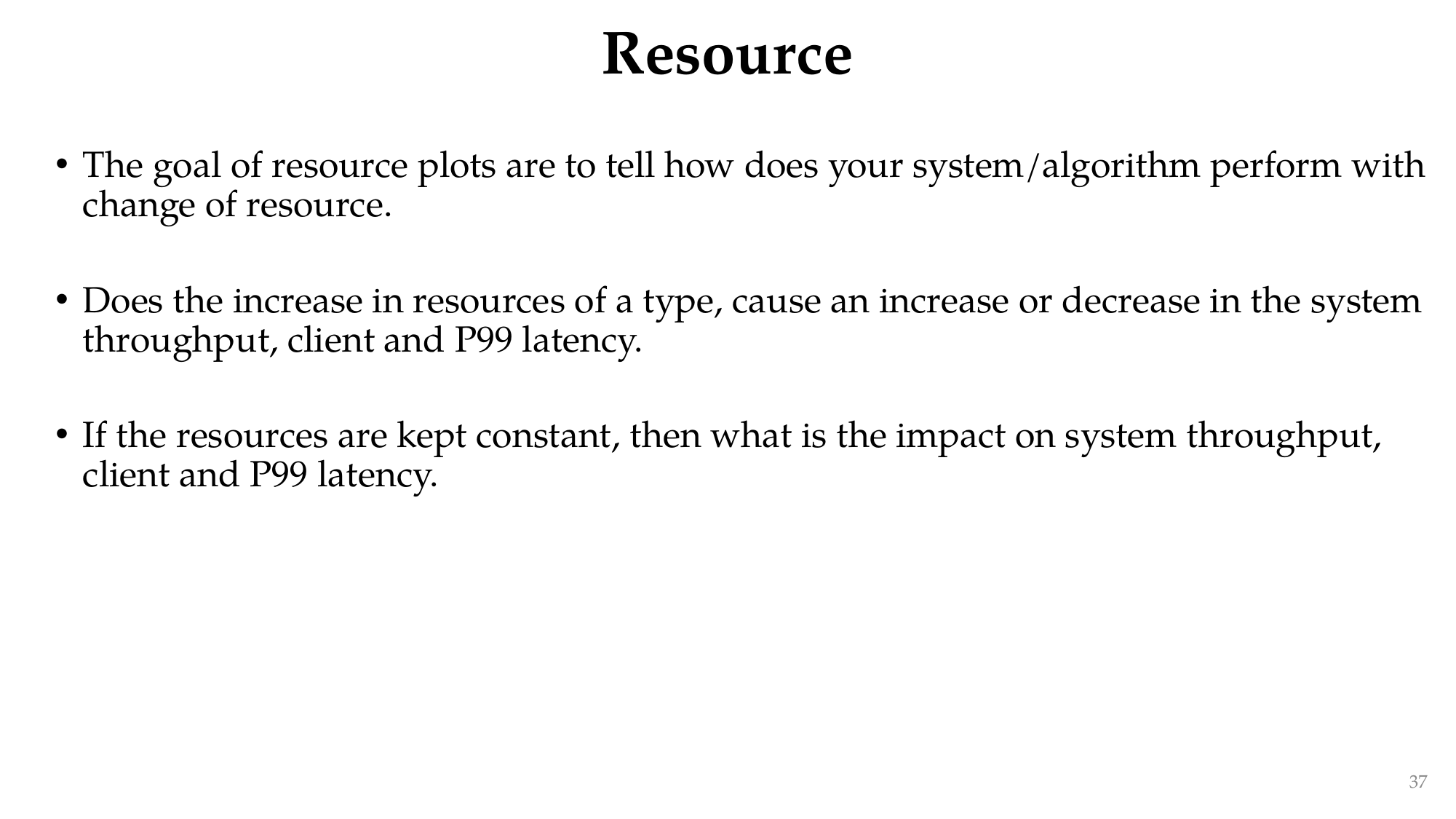

# Resource
The goal of resource plots are to tell how does your system/algorithm perform with change of resource.

Does the increase in resources of a type, cause an increase or decrease in the system throughput, client and P99 latency.

If the resources are kept constant, then what is the impact on system throughput, client and P99 latency.

37